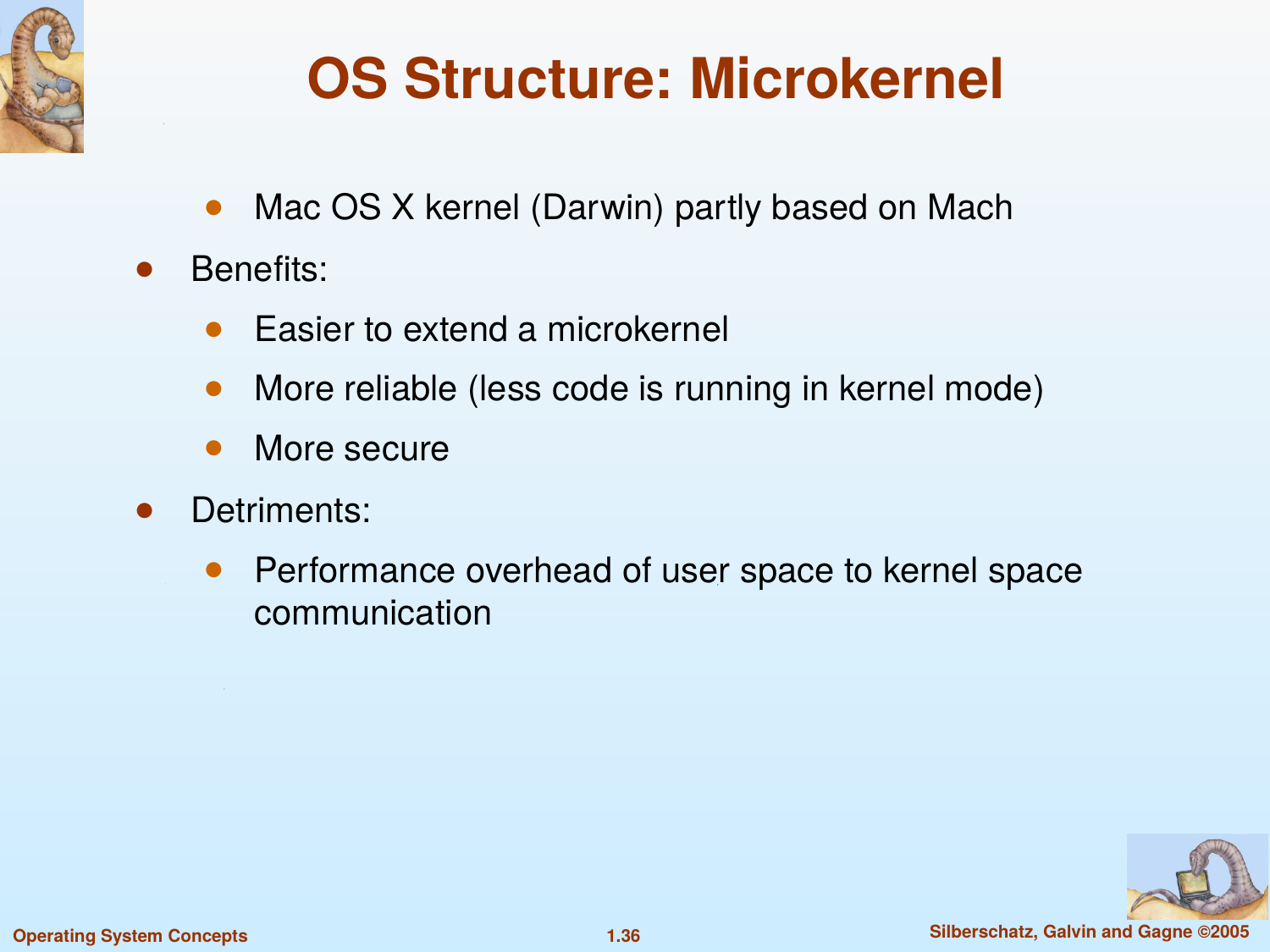

# OS Structure: Microkernel
Mac OS X kernel (Darwin) partly based on Mach
Benefits:
Easier to extend a microkernel
More reliable (less code is running in kernel mode)
More secure
Detriments:
Performance overhead of user space to kernel space communication